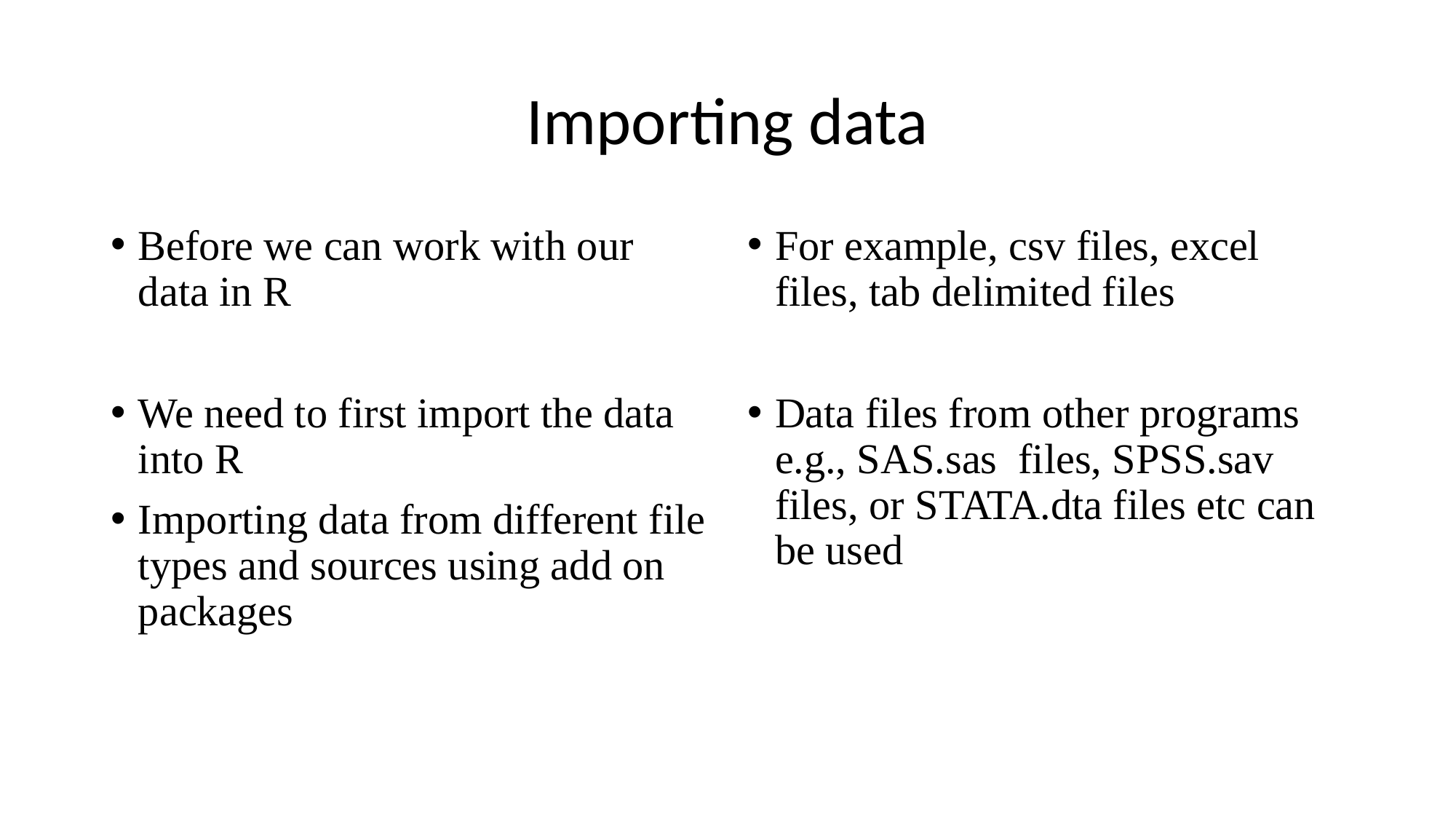

# Importing data
Before we can work with our data in R

We need to first import the data into R
Importing data from different file types and sources using add on packages

For example, csv files, excel files, tab delimited files

Data files from other programs e.g., SAS.sas  files, SPSS.sav files, or STATA.dta files etc can be used